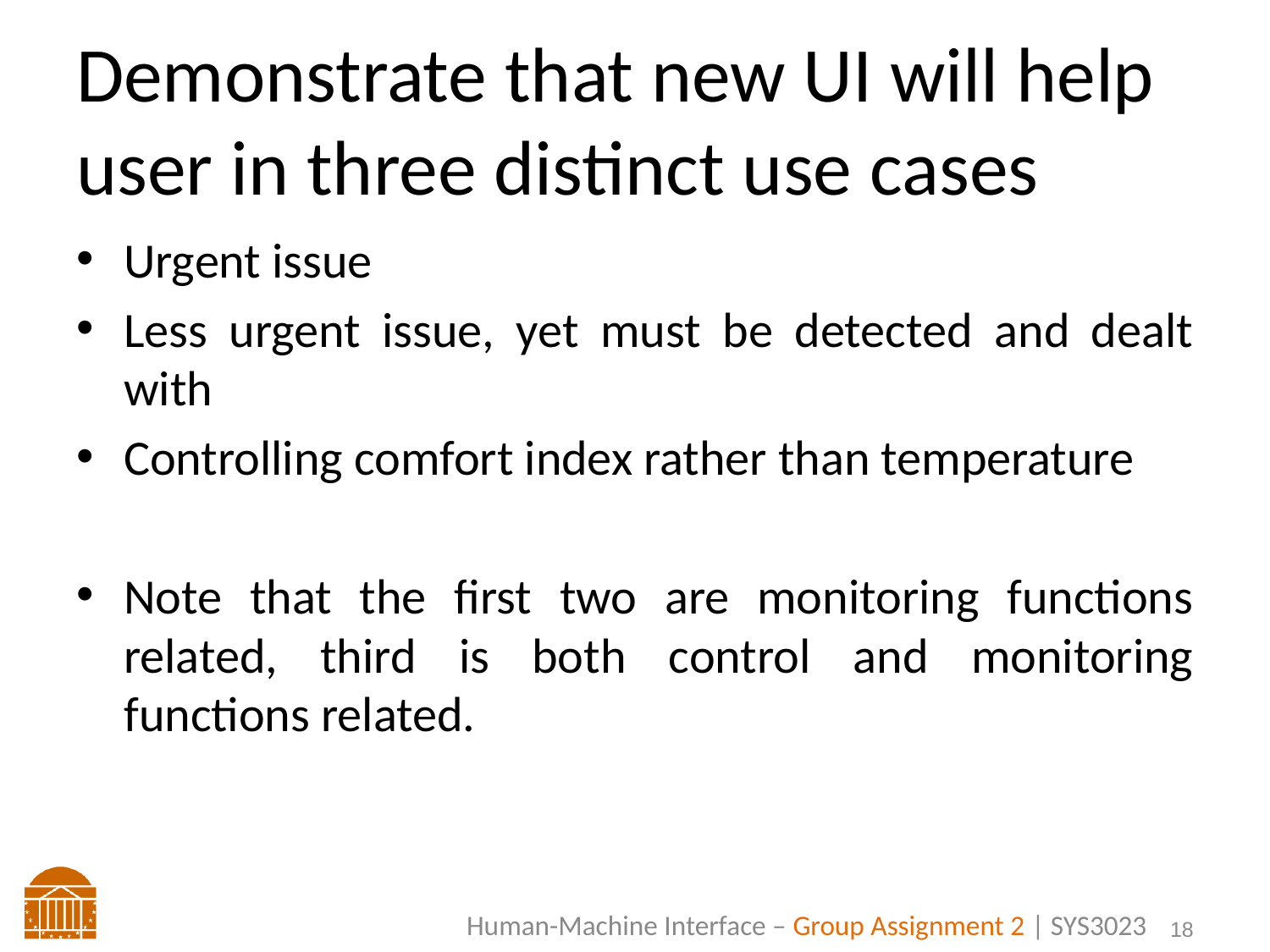

# Demonstrate that new UI will help user in three distinct use cases
Urgent issue
Less urgent issue, yet must be detected and dealt with
Controlling comfort index rather than temperature

Note that the first two are monitoring functions related, third is both control and monitoring functions related.
18